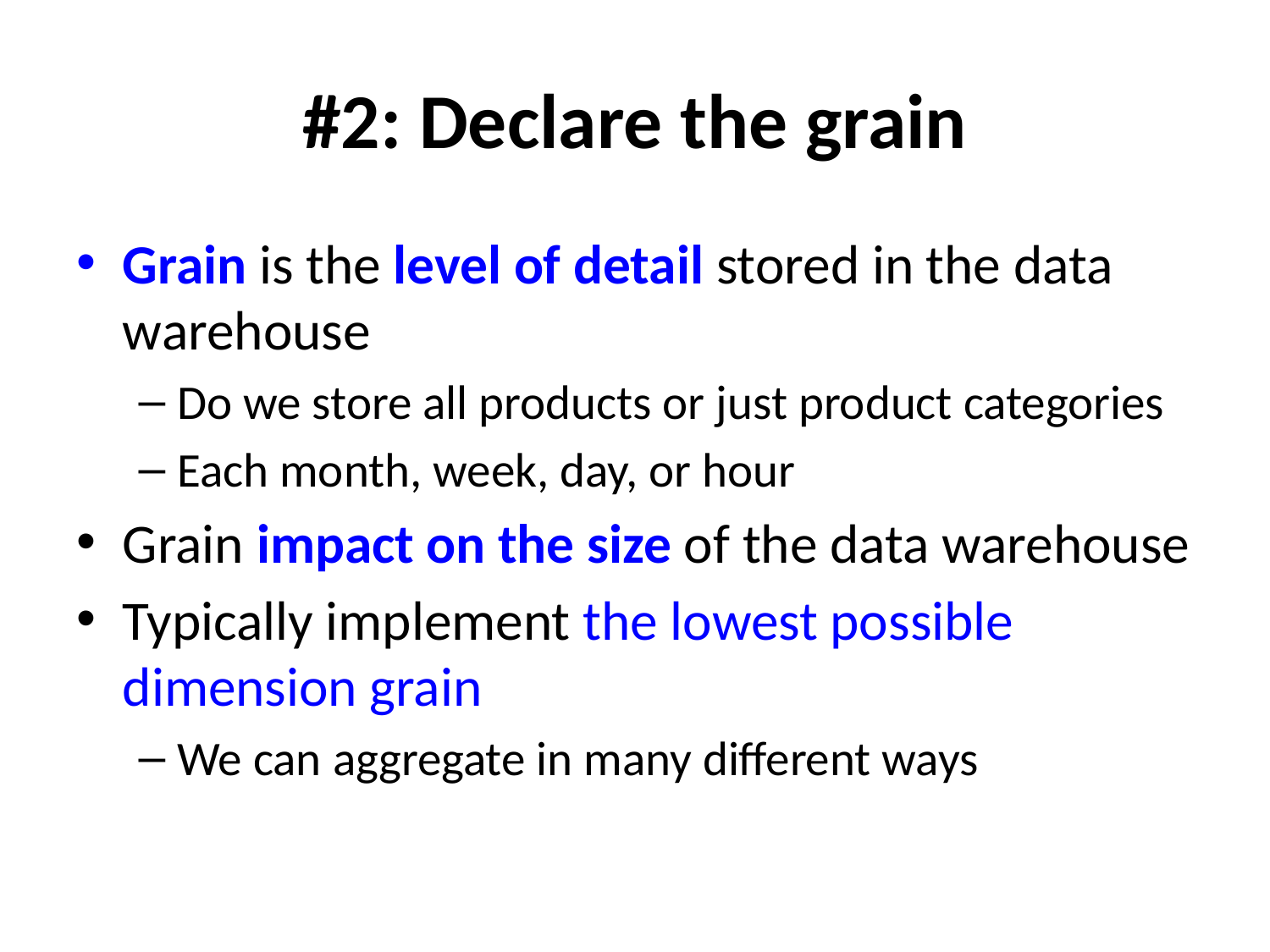

# #2: Declare the grain
Grain is the level of detail stored in the data warehouse
Do we store all products or just product categories
Each month, week, day, or hour
Grain impact on the size of the data warehouse
Typically implement the lowest possible dimension grain
We can aggregate in many different ways